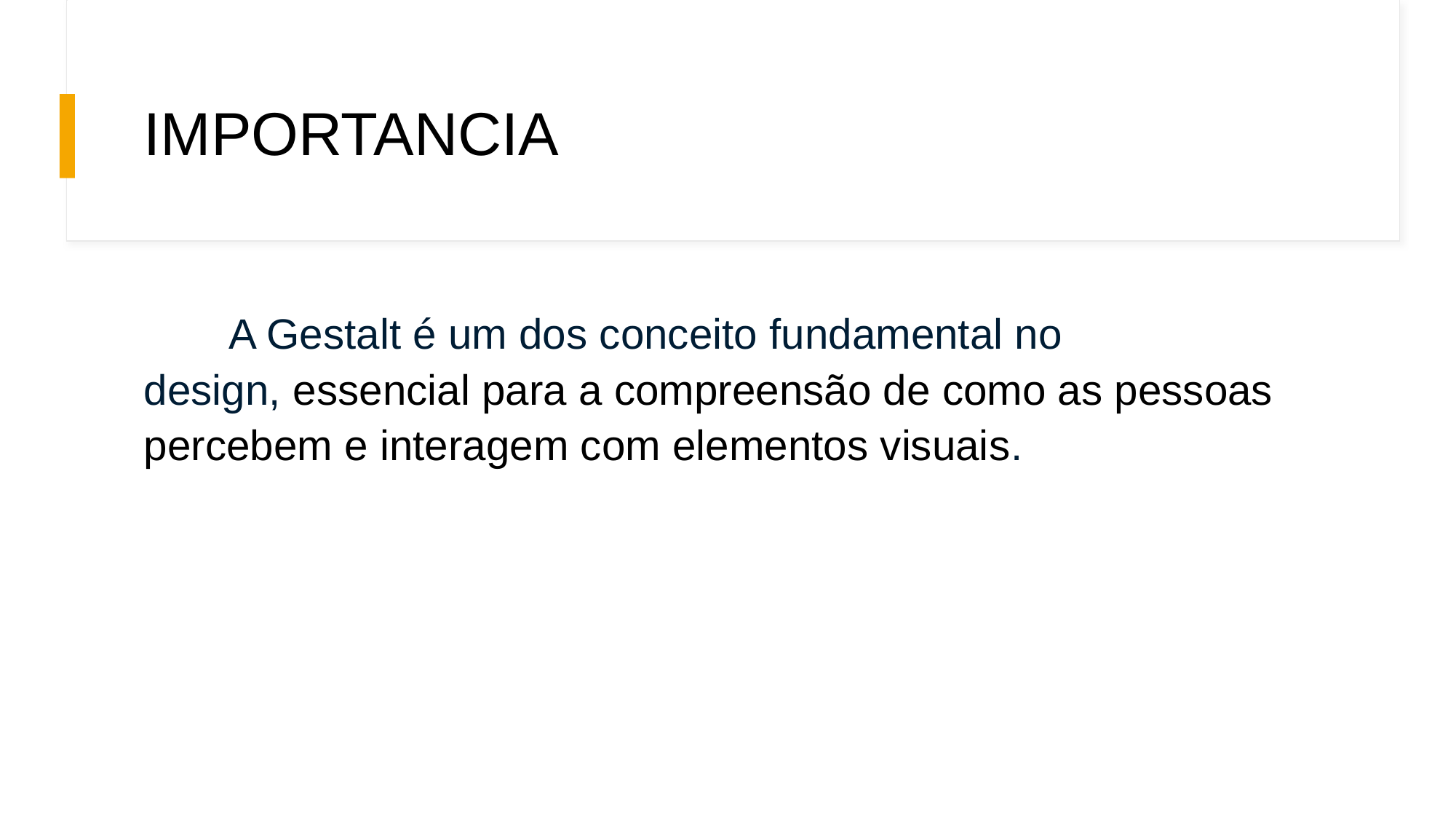

# IMPORTANCIA
  A Gestalt é um dos conceito fundamental no design, essencial para a compreensão de como as pessoas percebem e interagem com elementos visuais.